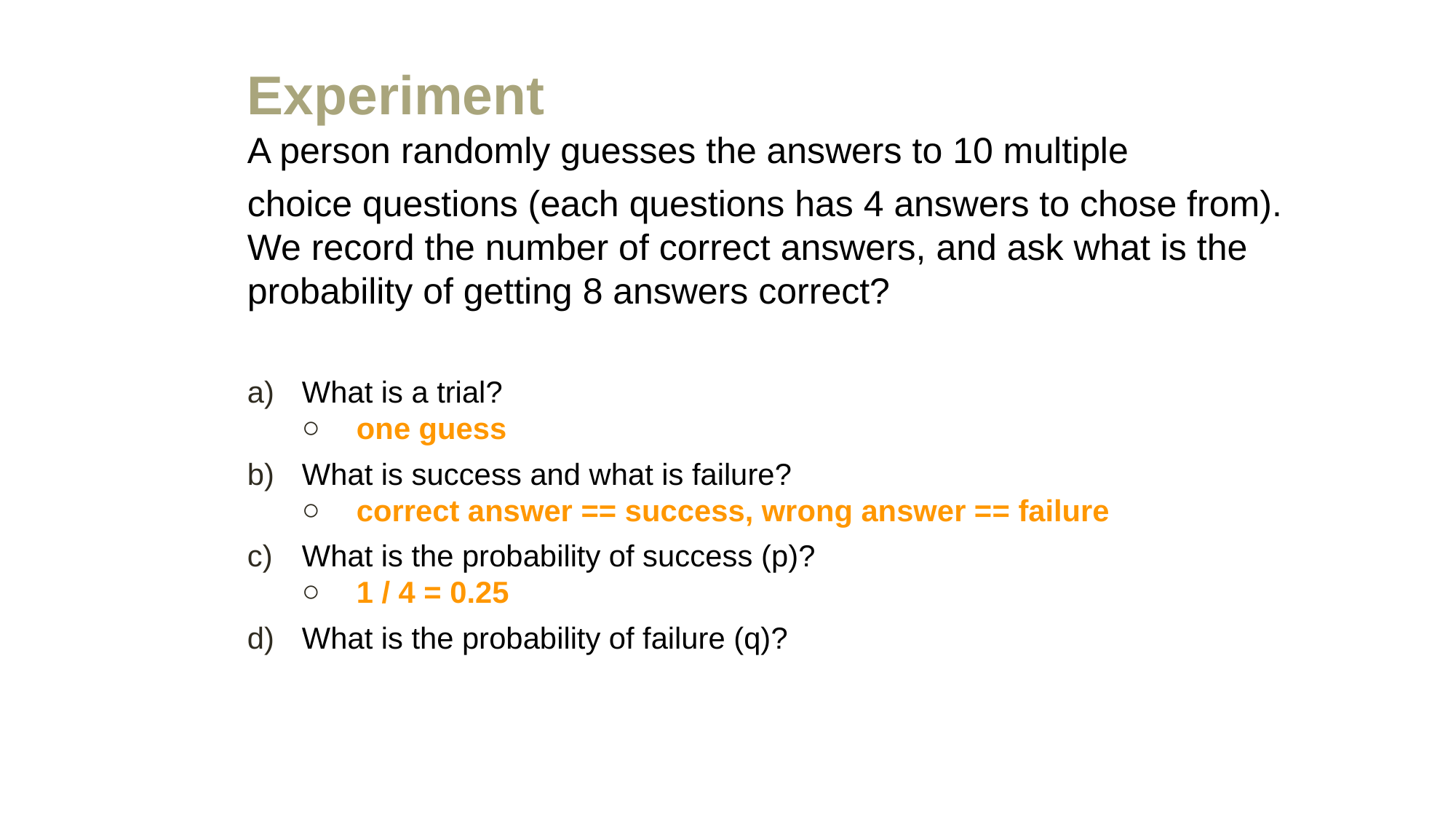

# Experiment
A person randomly guesses the answers to 10 multiple
choice questions (each questions has 4 answers to chose from). We record the number of correct answers, and ask what is the probability of getting 8 answers correct?

What is a trial?
one guess
What is success and what is failure?
correct answer == success, wrong answer == failure
What is the probability of success (p)?
1 / 4 = 0.25
What is the probability of failure (q)?